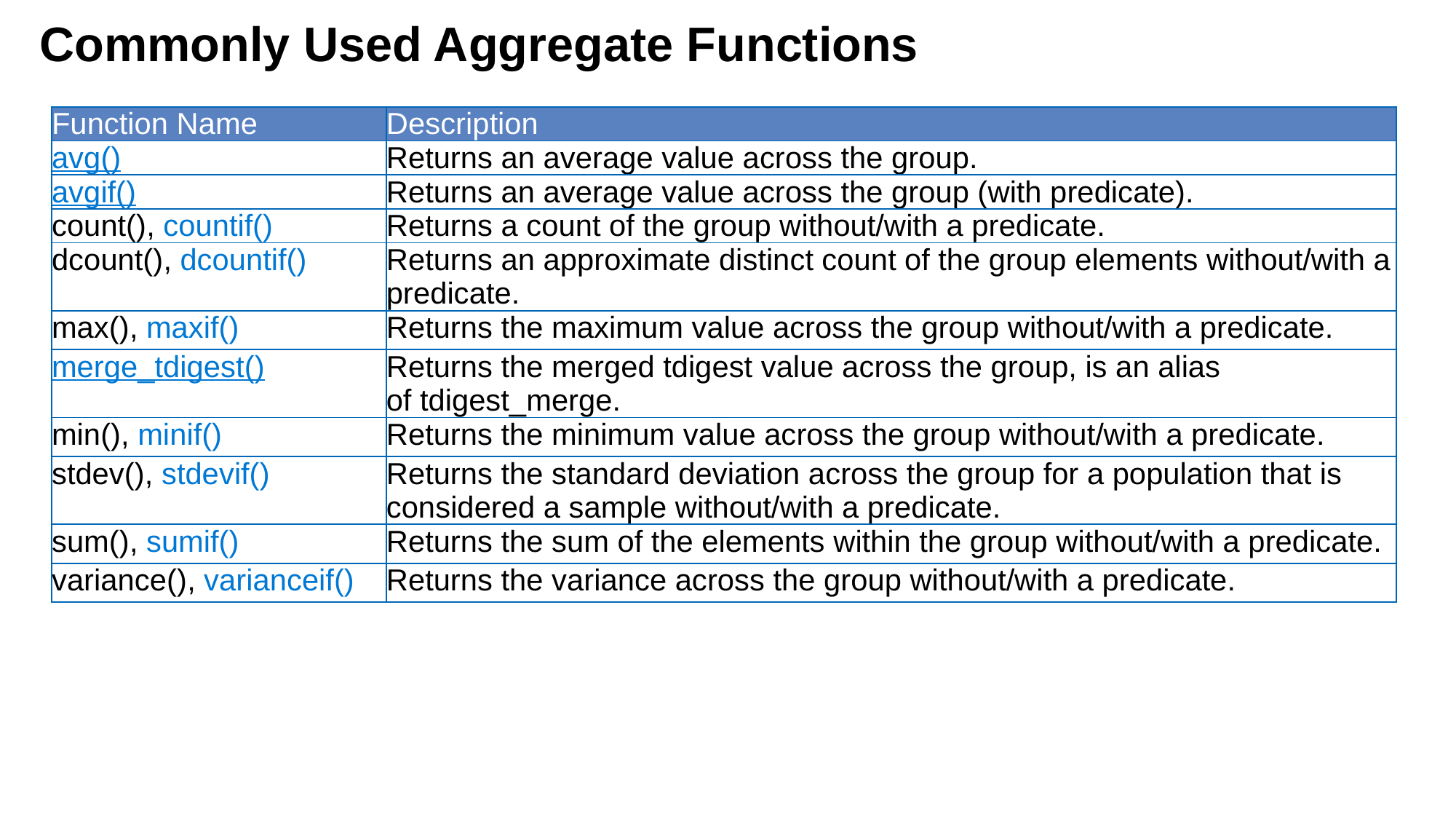

# Commonly Used Aggregate Functions
| Function Name | Description |
| --- | --- |
| avg() | Returns an average value across the group. |
| avgif() | Returns an average value across the group (with predicate). |
| count(), countif() | Returns a count of the group without/with a predicate. |
| dcount(), dcountif() | Returns an approximate distinct count of the group elements without/with a predicate. |
| max(), maxif() | Returns the maximum value across the group without/with a predicate. |
| merge\_tdigest() | Returns the merged tdigest value across the group, is an alias of tdigest\_merge. |
| min(), minif() | Returns the minimum value across the group without/with a predicate. |
| stdev(), stdevif() | Returns the standard deviation across the group for a population that is considered a sample without/with a predicate. |
| sum(), sumif() | Returns the sum of the elements within the group without/with a predicate. |
| variance(), varianceif() | Returns the variance across the group without/with a predicate. |